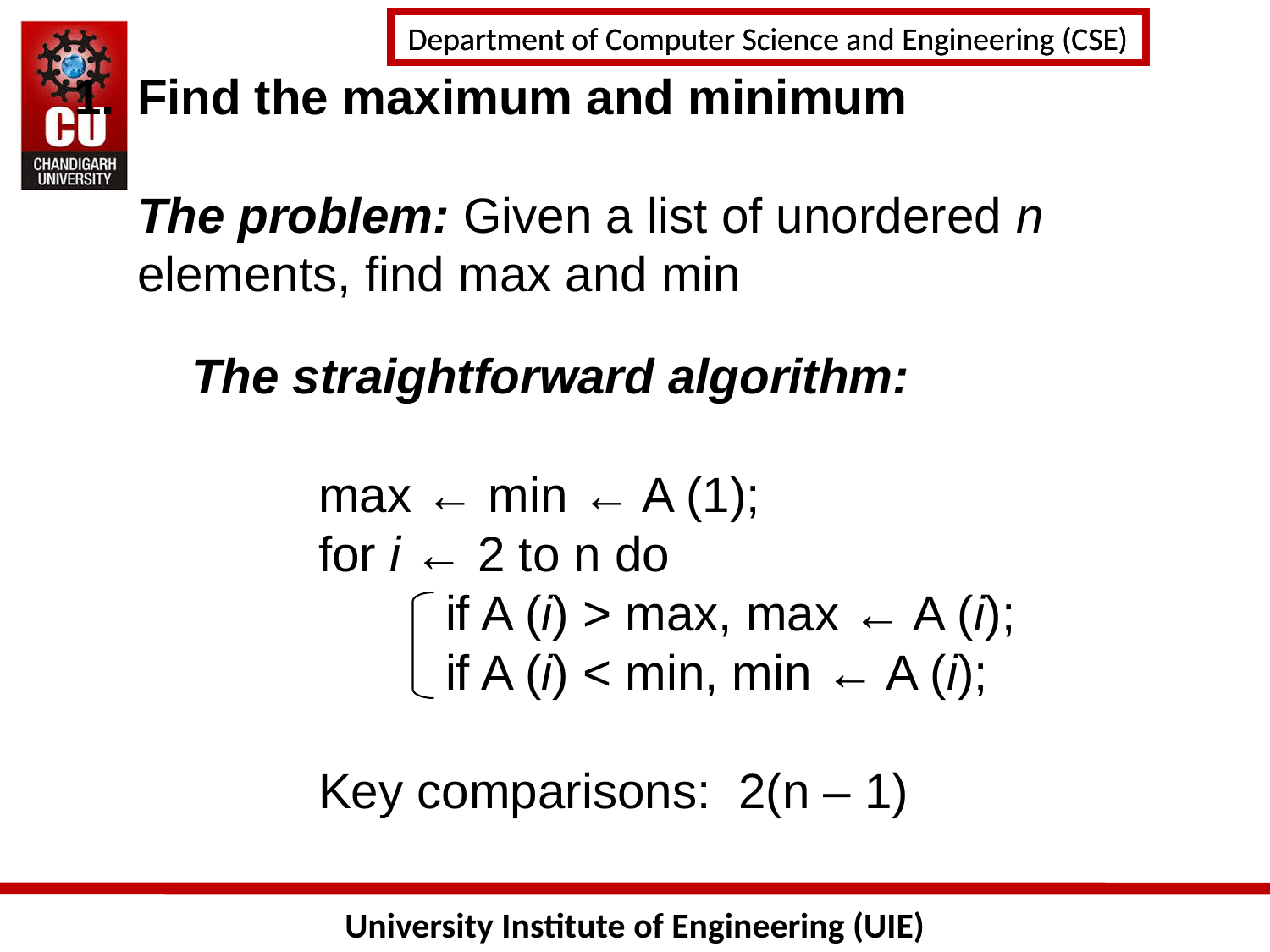

62
Find the maximum and minimum

	The problem: Given a list of unordered n elements, find max and min
	The straightforward algorithm:

		max ← min ← A (1);
		for i ← 2 to n do
			if A (i) > max, max ← A (i);
			if A (i) < min, min ← A (i);

		Key comparisons:  2(n – 1)